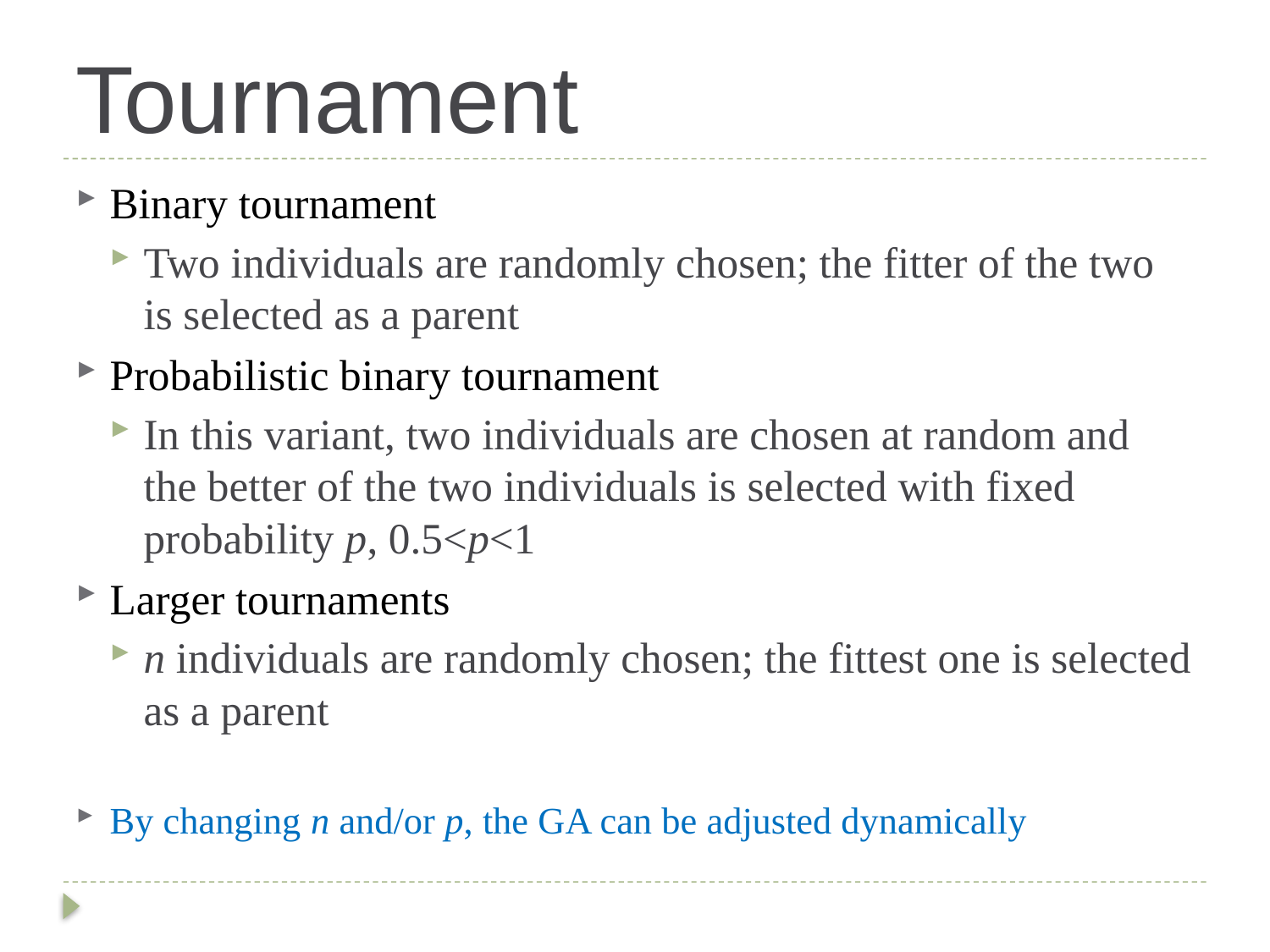

# Tournament
Binary tournament
Two individuals are randomly chosen; the fitter of the two is selected as a parent
Probabilistic binary tournament
In this variant, two individuals are chosen at random and the better of the two individuals is selected with fixed probability p, 0.5<p<1
Larger tournaments
n individuals are randomly chosen; the fittest one is selected as a parent

By changing n and/or p, the GA can be adjusted dynamically